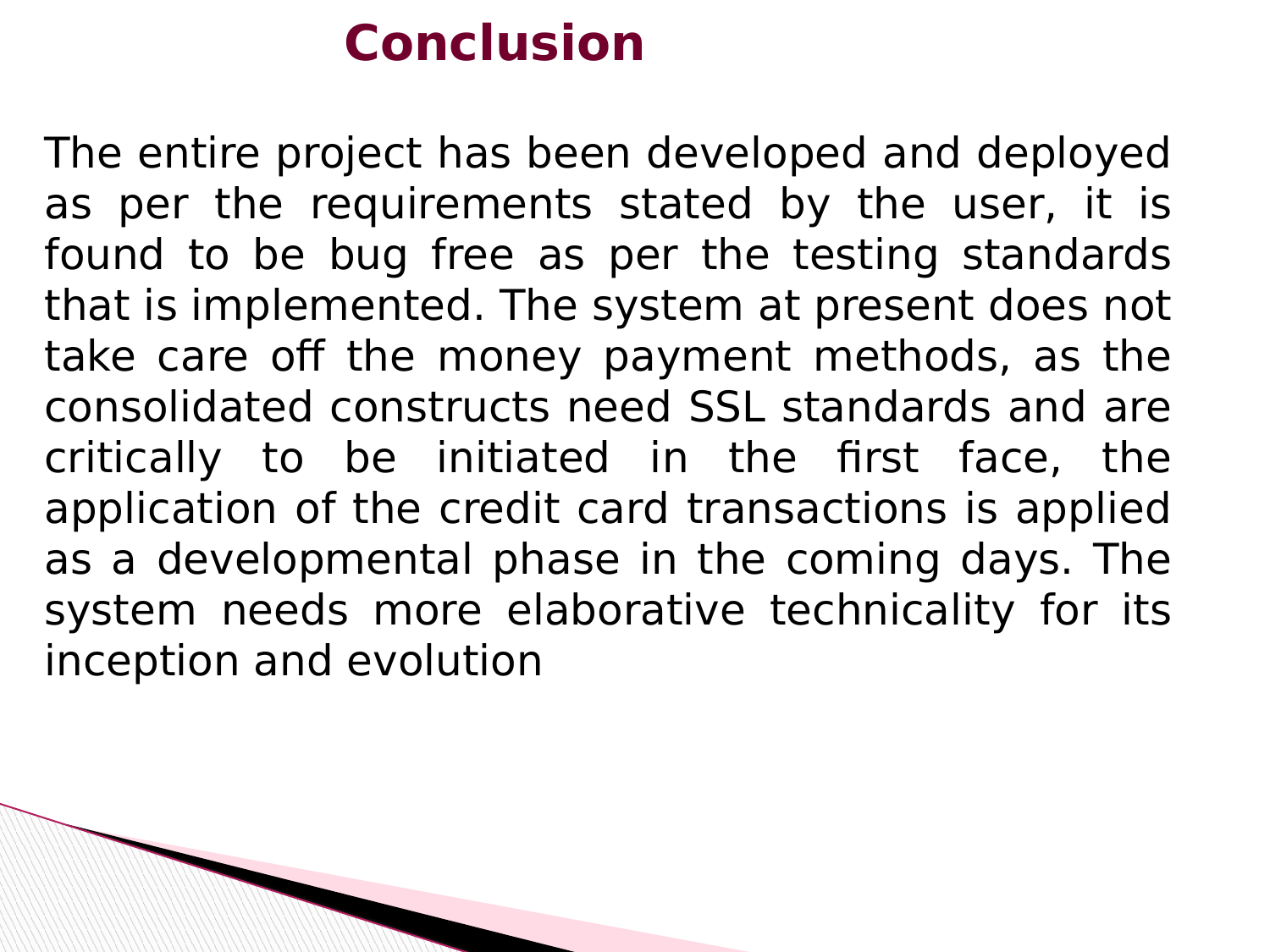

Conclusion

The entire project has been developed and deployed as per the requirements stated by the user, it is found to be bug free as per the testing standards that is implemented. The system at present does not take care off the money payment methods, as the consolidated constructs need SSL standards and are critically to be initiated in the first face, the application of the credit card transactions is applied as a developmental phase in the coming days. The system needs more elaborative technicality for its inception and evolution